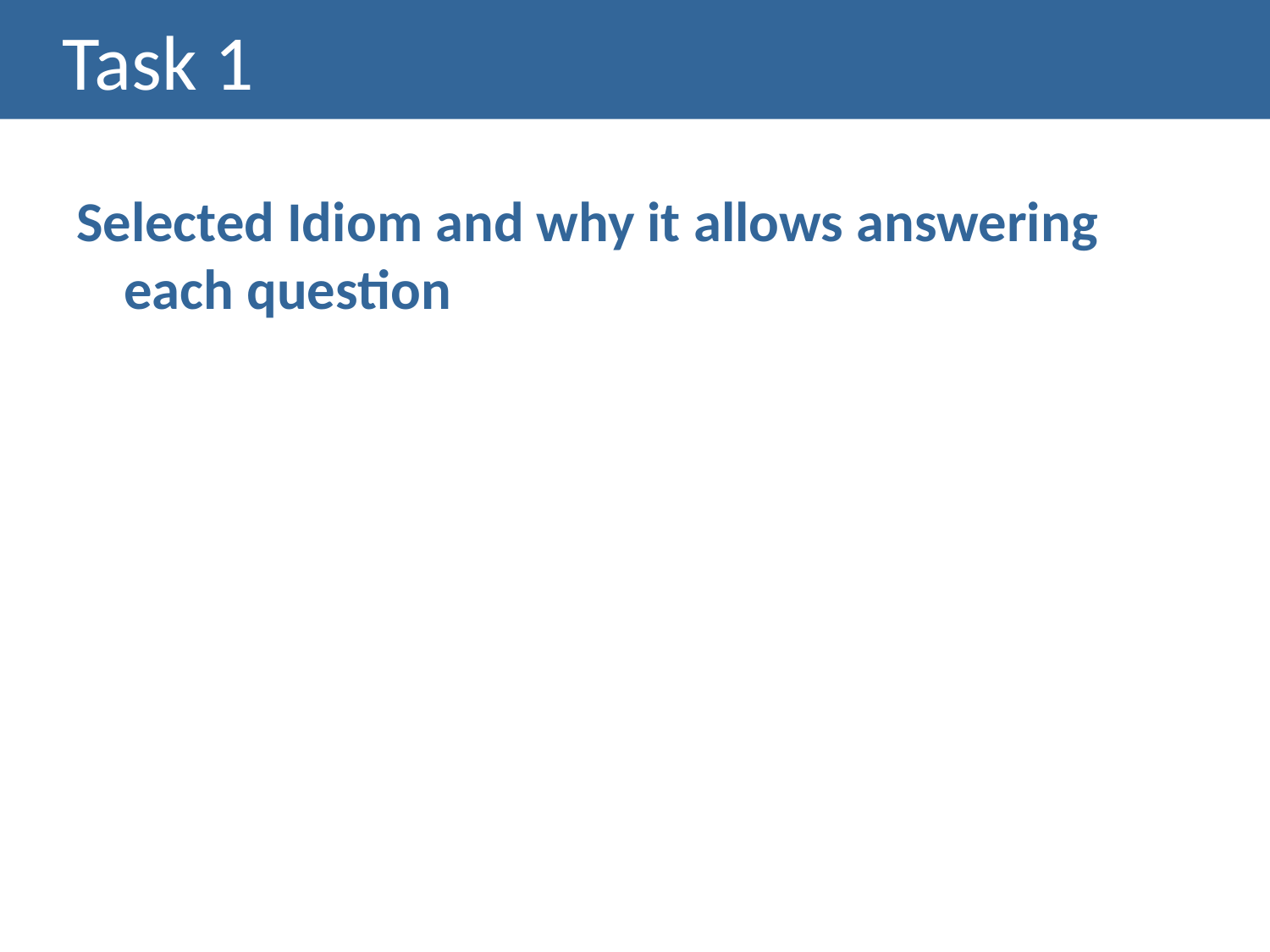

# Task 1
Selected Idiom and why it allows answering each question